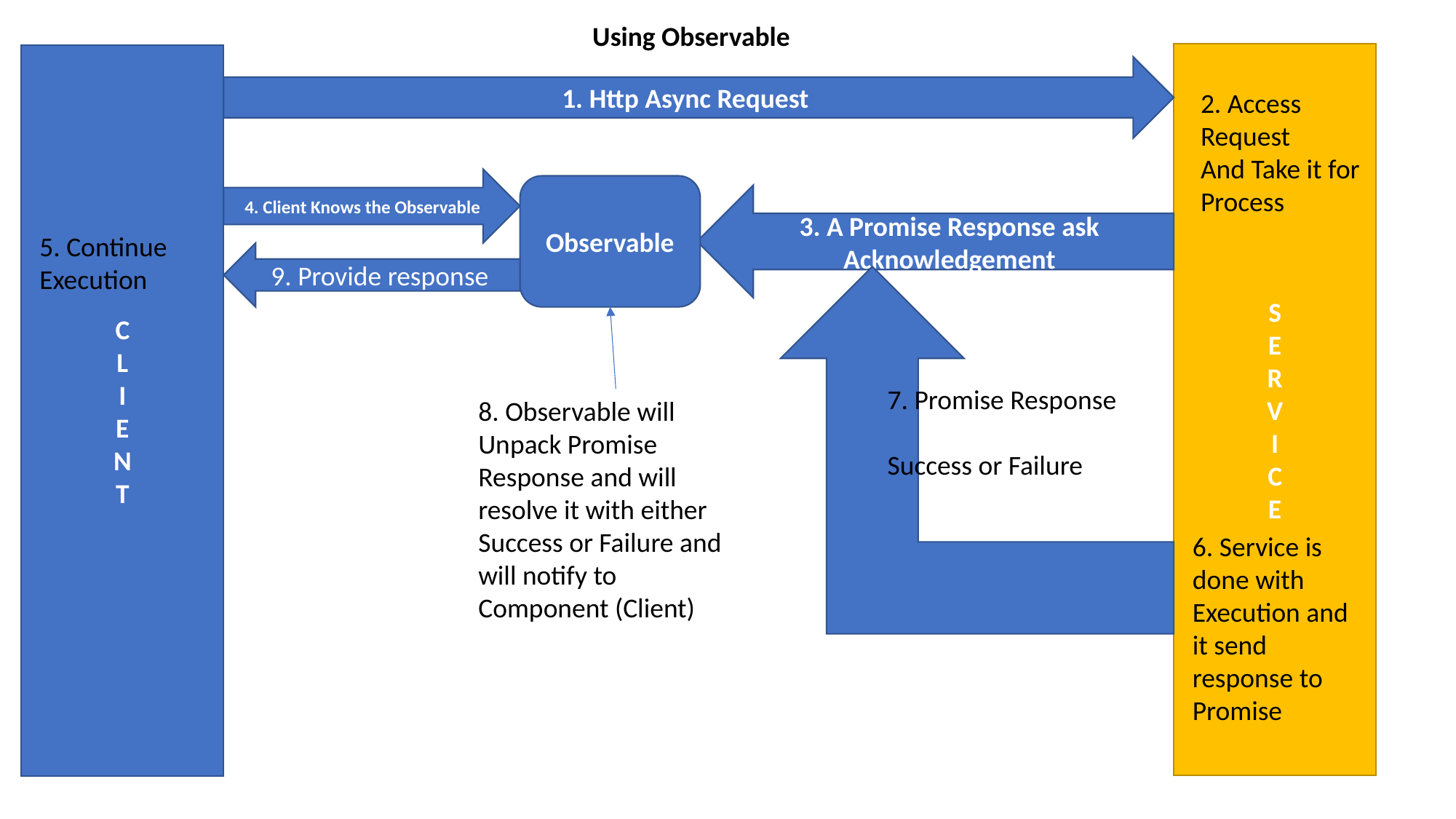

Using Observable
S
E
R
V
I
C
E
C
L
I
E
N
T
1. Http Async Request
2. Access Request
And Take it for Process
4. Client Knows the Observable
Observable
3. A Promise Response ask Acknowledgement
5. Continue Execution
9. Provide response

7. Promise Response

Success or Failure
8. Observable will Unpack Promise Response and will resolve it with either Success or Failure and will notify to Component (Client)
6. Service is done with Execution and it send response to Promise